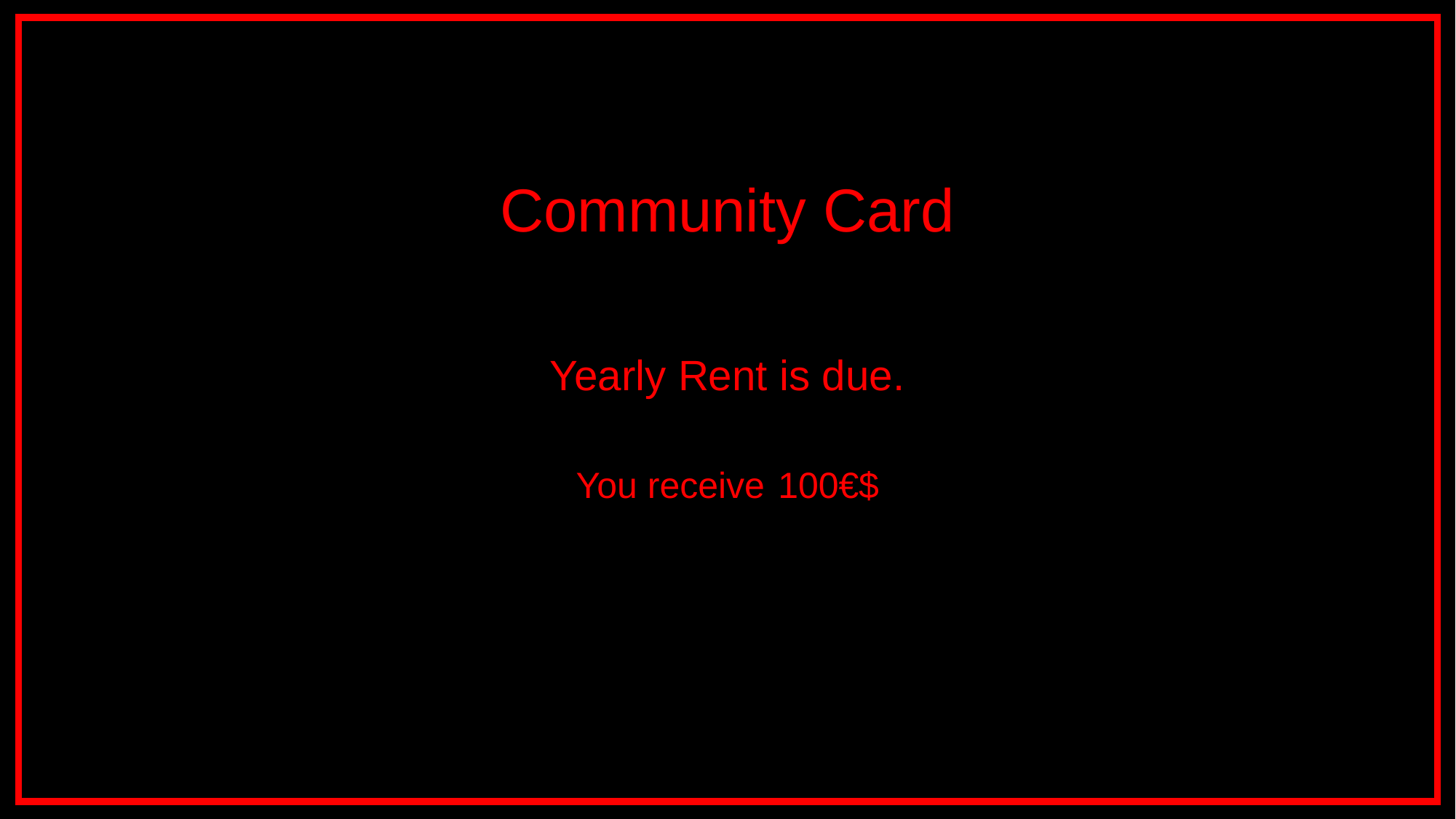

Community Card
Yearly Rent is due.

You receive 100€$